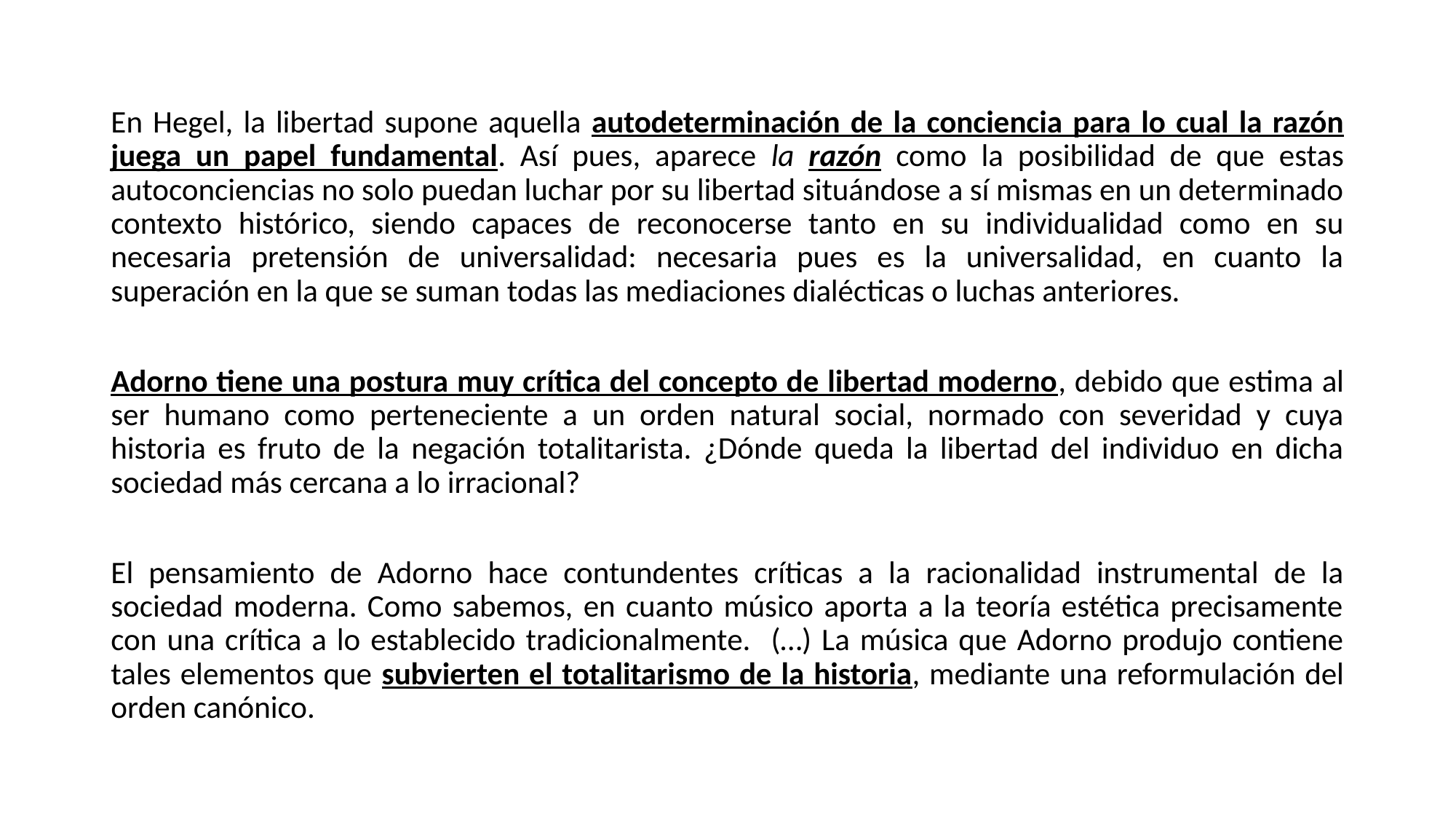

En Hegel, la libertad supone aquella autodeterminación de la conciencia para lo cual la razón juega un papel fundamental. Así pues, aparece la razón como la posibilidad de que estas autoconciencias no solo puedan luchar por su libertad situándose a sí mismas en un determinado contexto histórico, siendo capaces de reconocerse tanto en su individualidad como en su necesaria pretensión de universalidad: necesaria pues es la universalidad, en cuanto la superación en la que se suman todas las mediaciones dialécticas o luchas anteriores.

Adorno tiene una postura muy crítica del concepto de libertad moderno, debido que estima al ser humano como perteneciente a un orden natural social, normado con severidad y cuya historia es fruto de la negación totalitarista. ¿Dónde queda la libertad del individuo en dicha sociedad más cercana a lo irracional?

El pensamiento de Adorno hace contundentes críticas a la racionalidad instrumental de la sociedad moderna. Como sabemos, en cuanto músico aporta a la teoría estética precisamente con una crítica a lo establecido tradicionalmente.  (…) La música que Adorno produjo contiene tales elementos que subvierten el totalitarismo de la historia, mediante una reformulación del orden canónico.